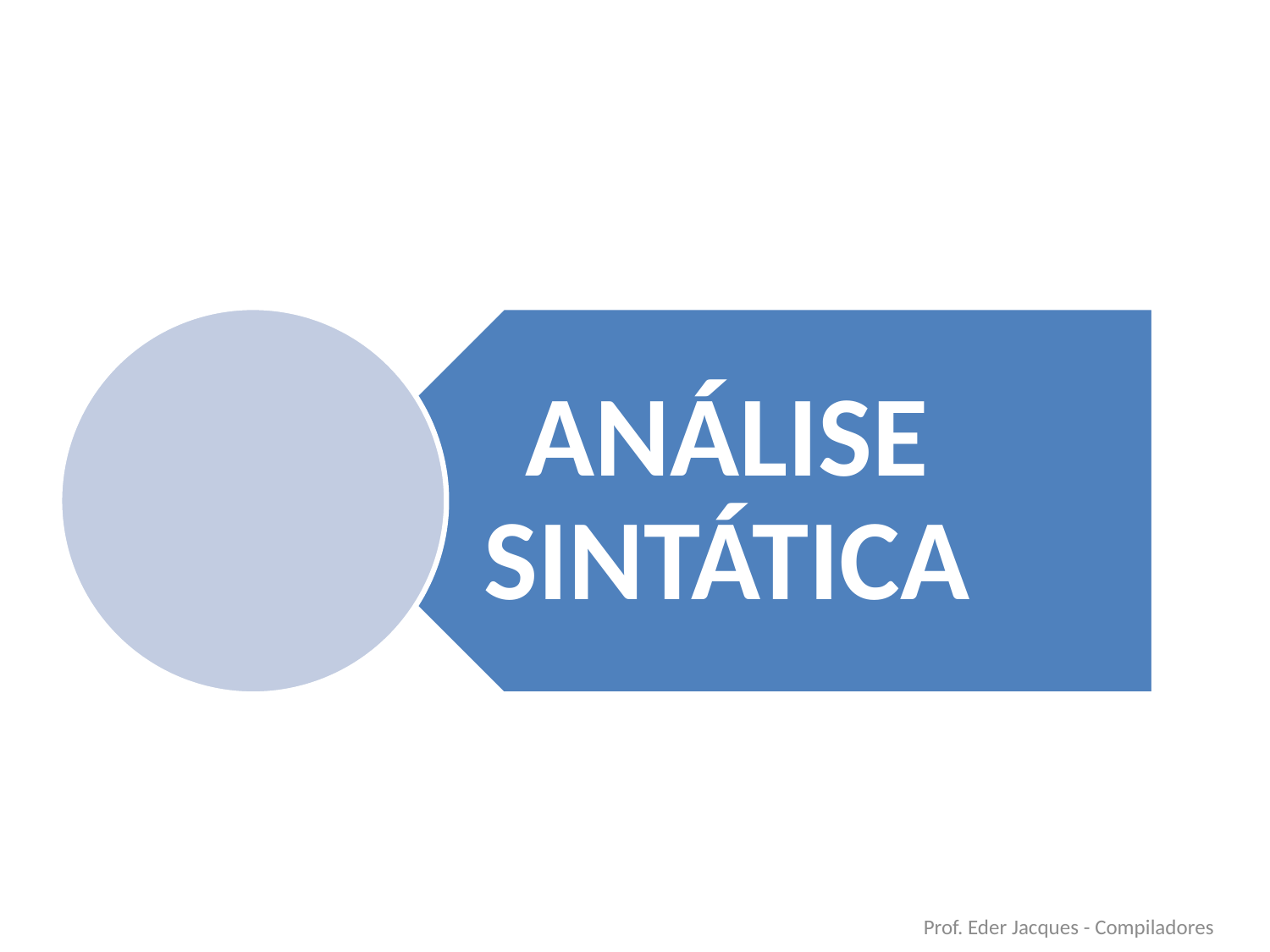

ANÁLISE SINTÁTICA
Prof. Eder Jacques - Compiladores